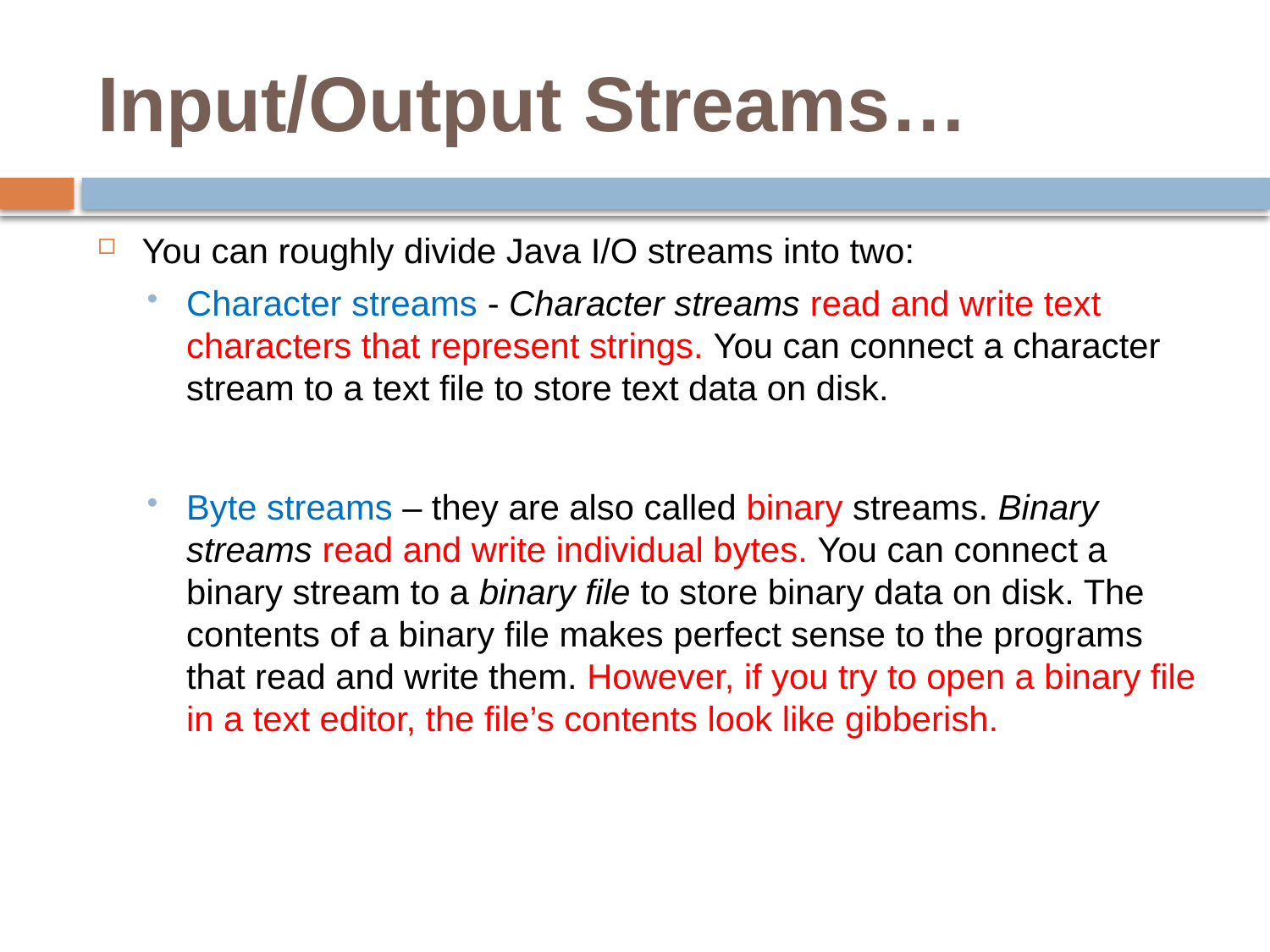

# Input/Output Streams…
You can roughly divide Java I/O streams into two:
Character streams - Character streams read and write text characters that represent strings. You can connect a character stream to a text file to store text data on disk.

Byte streams – they are also called binary streams. Binary streams read and write individual bytes. You can connect a binary stream to a binary file to store binary data on disk. The contents of a binary file makes perfect sense to the programs that read and write them. However, if you try to open a binary file in a text editor, the file’s contents look like gibberish.